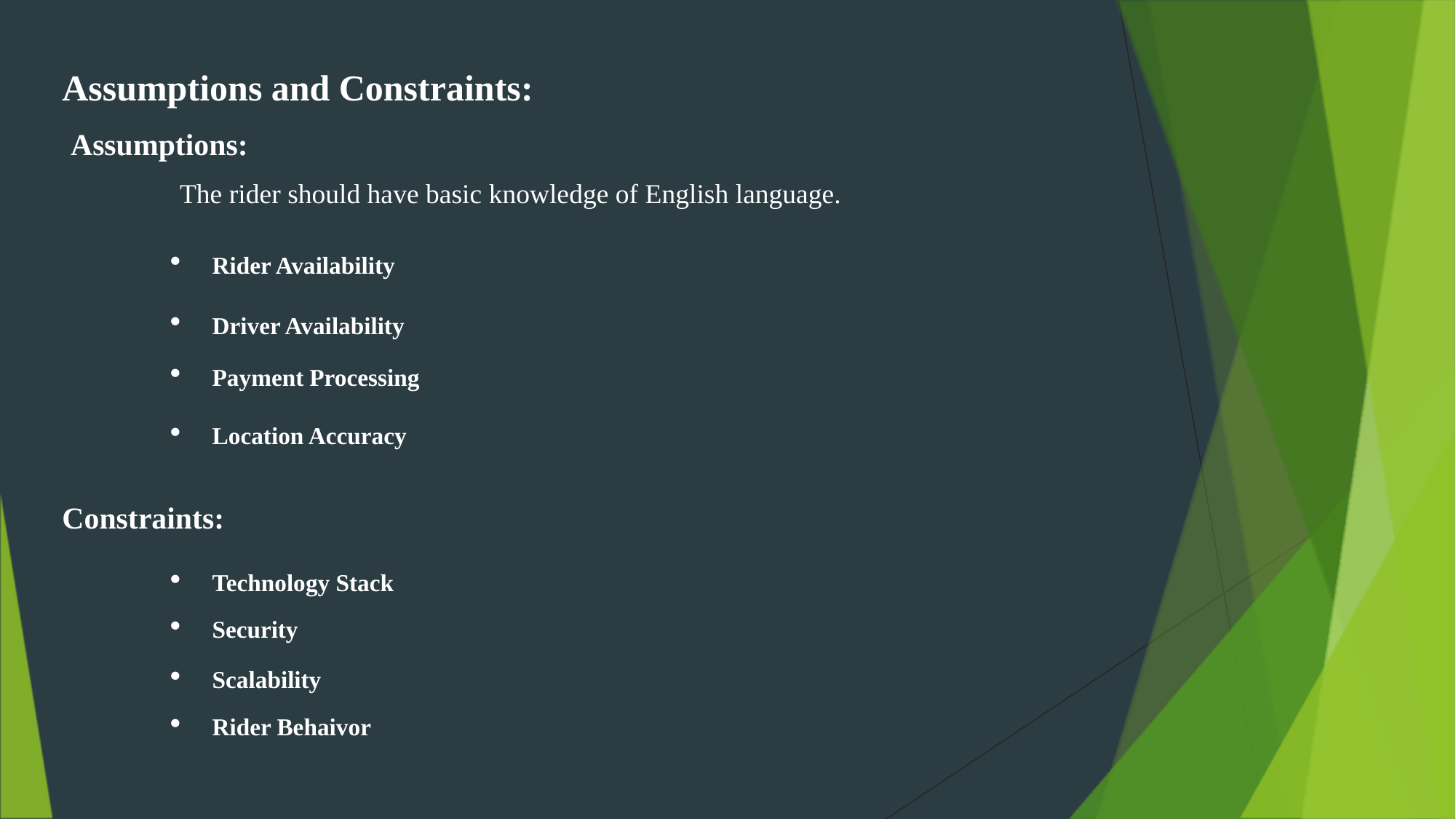

Assumptions and Constraints:
Assumptions:
	The rider should have basic knowledge of English language.

Rider Availability
Driver Availability
Payment Processing
Location Accuracy
Constraints:
Technology Stack
Security
Scalability
Rider Behaivor